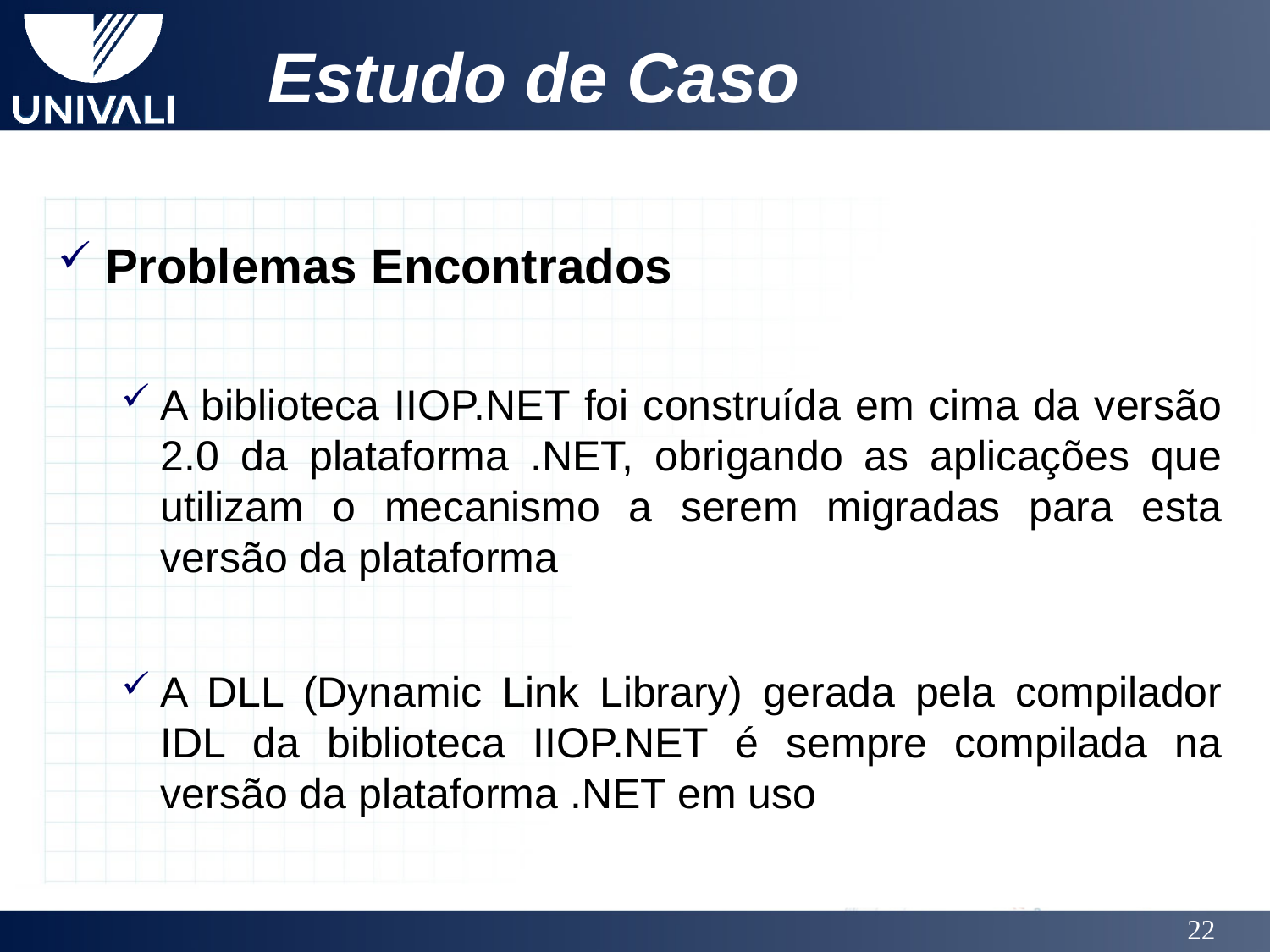

# Estudo de Caso
Problemas Encontrados

A biblioteca IIOP.NET foi construída em cima da versão 2.0 da plataforma .NET, obrigando as aplicações que utilizam o mecanismo a serem migradas para esta versão da plataforma

A DLL (Dynamic Link Library) gerada pela compilador IDL da biblioteca IIOP.NET é sempre compilada na versão da plataforma .NET em uso